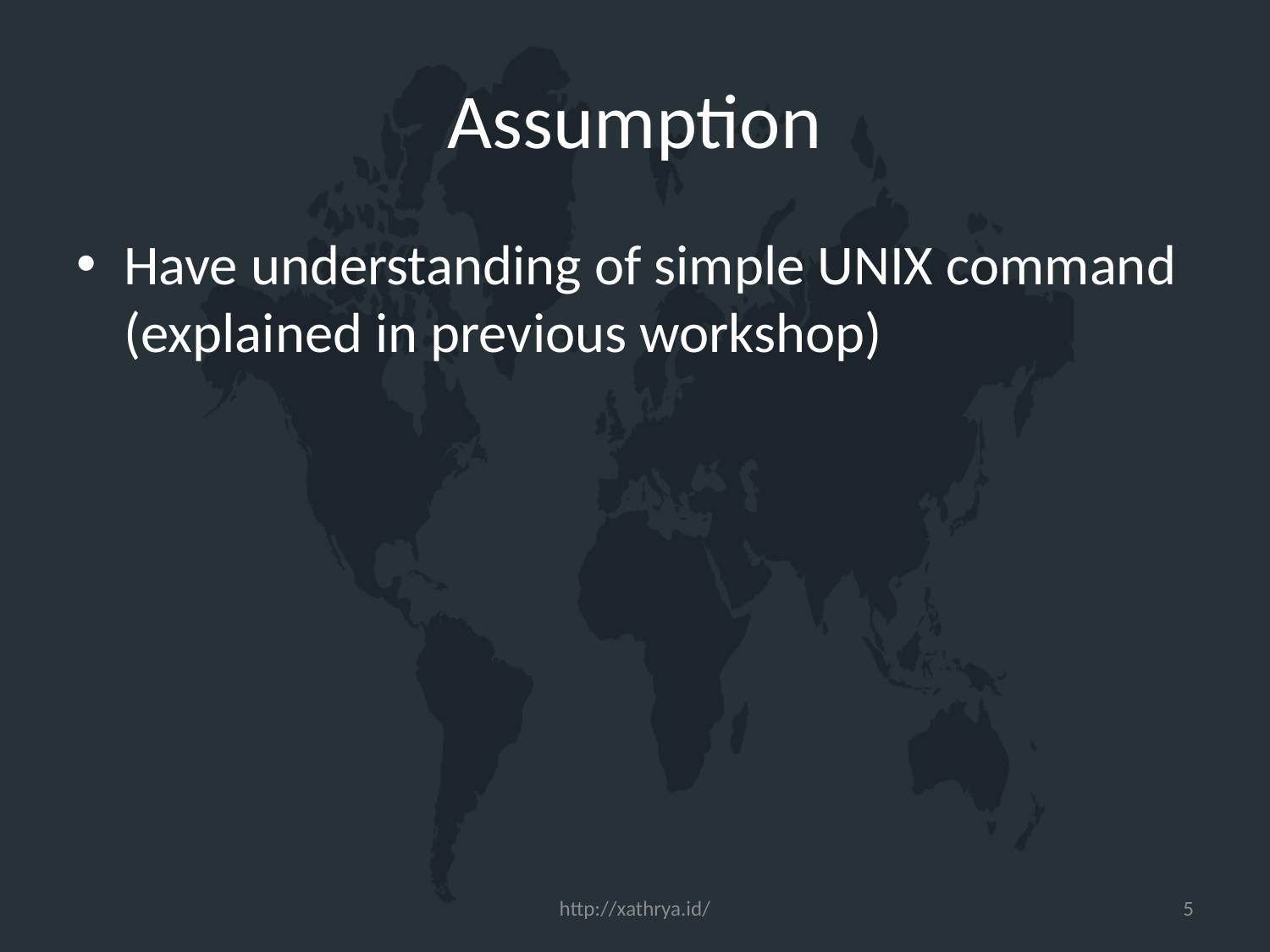

# Assumption
Have understanding of simple UNIX command (explained in previous workshop)
http://xathrya.id/
5